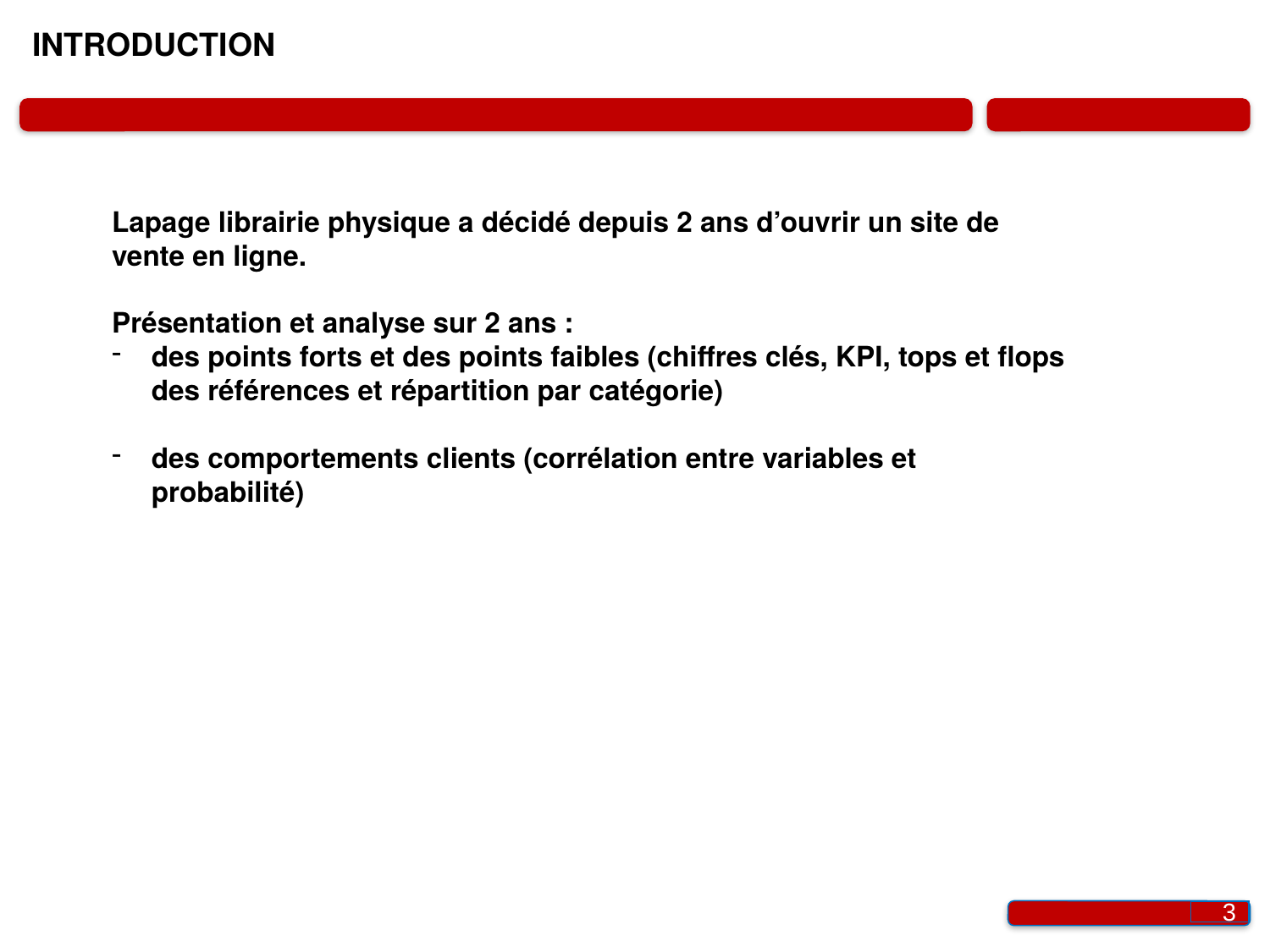

# INTRODUCTION

Lapage librairie physique a décidé depuis 2 ans d’ouvrir un site de vente en ligne.

Présentation et analyse sur 2 ans :
des points forts et des points faibles (chiffres clés, KPI, tops et flops des références et répartition par catégorie)

des comportements clients (corrélation entre variables et probabilité)
3